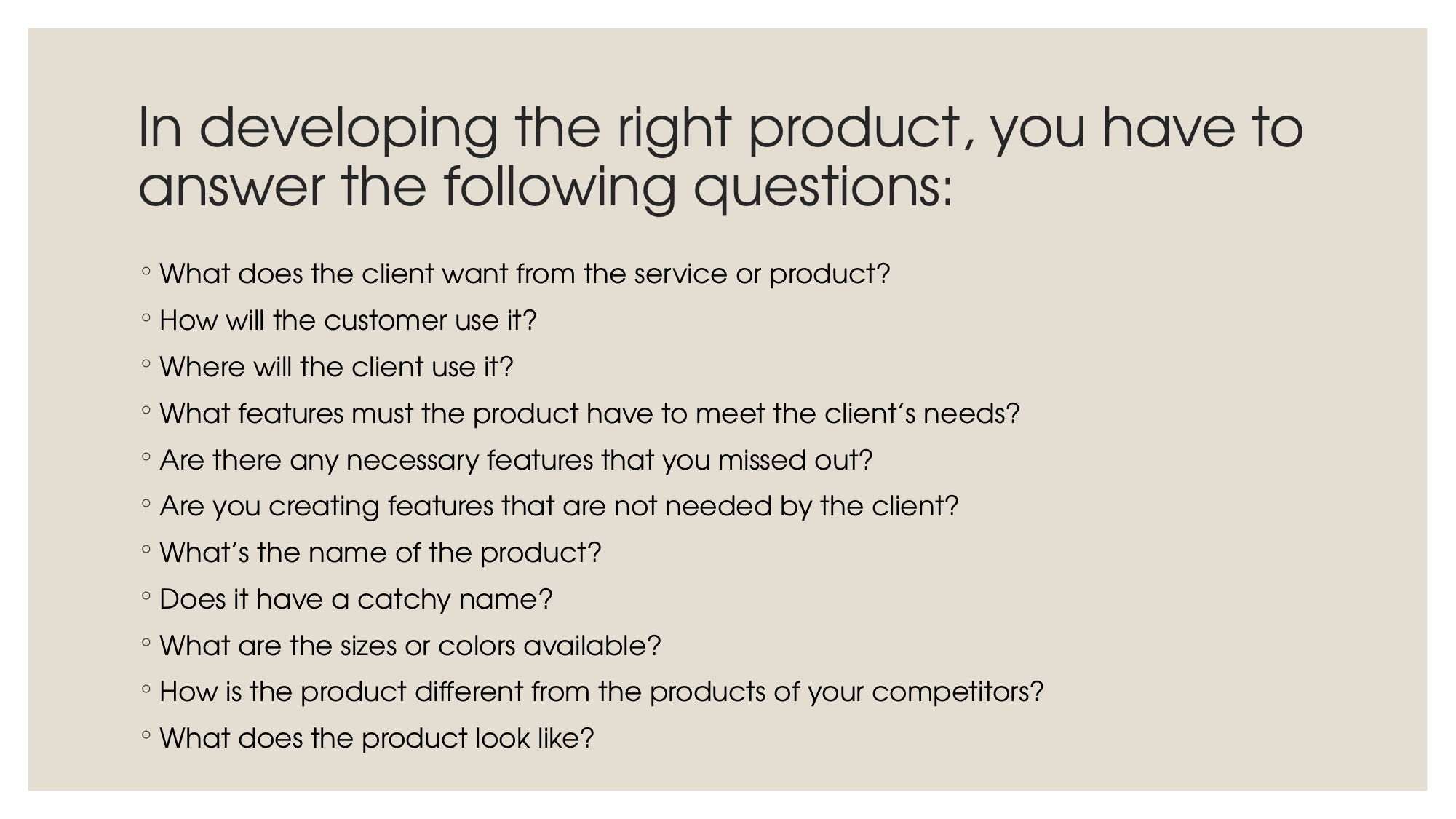

# In developing the right product, you have to answer the following questions:
What does the client want from the service or product?
How will the customer use it?
Where will the client use it?
What features must the product have to meet the client’s needs?
Are there any necessary features that you missed out?
Are you creating features that are not needed by the client?
What’s the name of the product?
Does it have a catchy name?
What are the sizes or colors available?
How is the product different from the products of your competitors?
What does the product look like?